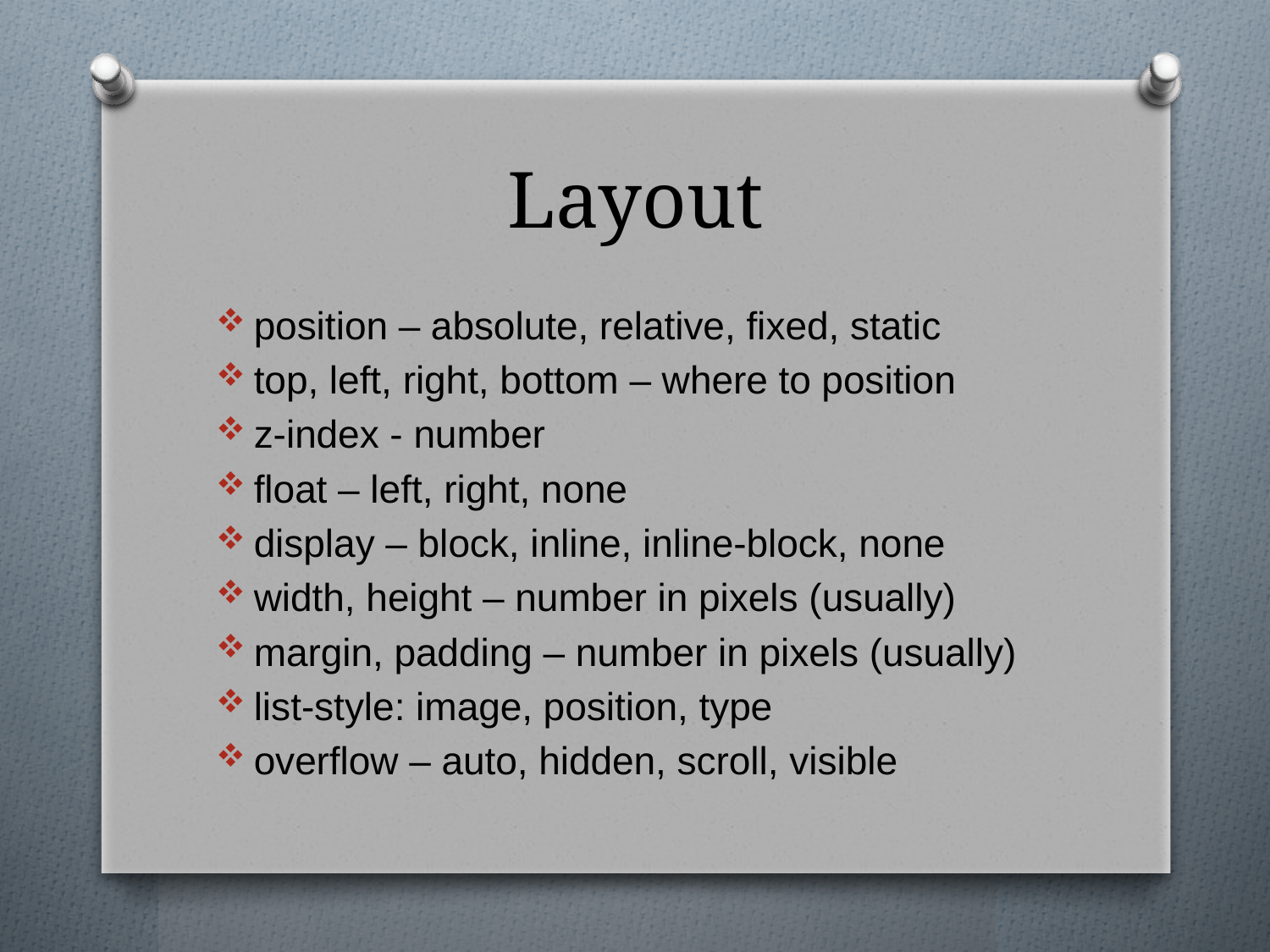

# Layout
position – absolute, relative, fixed, static
top, left, right, bottom – where to position
z-index - number
float – left, right, none
display – block, inline, inline-block, none
width, height – number in pixels (usually)
margin, padding – number in pixels (usually)
list-style: image, position, type
overflow – auto, hidden, scroll, visible